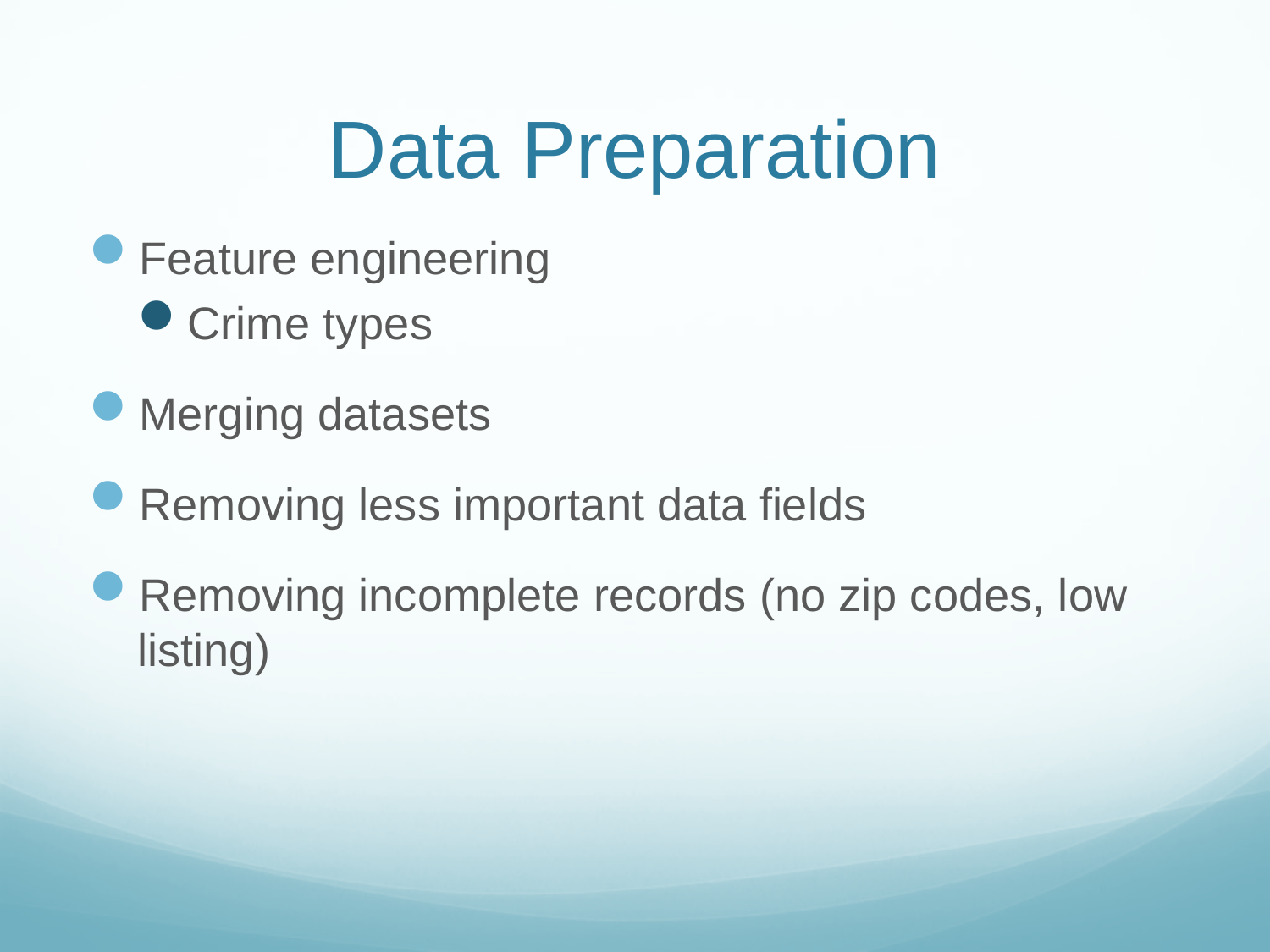

# Data Preparation
Feature engineering
Crime types
Merging datasets
Removing less important data fields
Removing incomplete records (no zip codes, low listing)